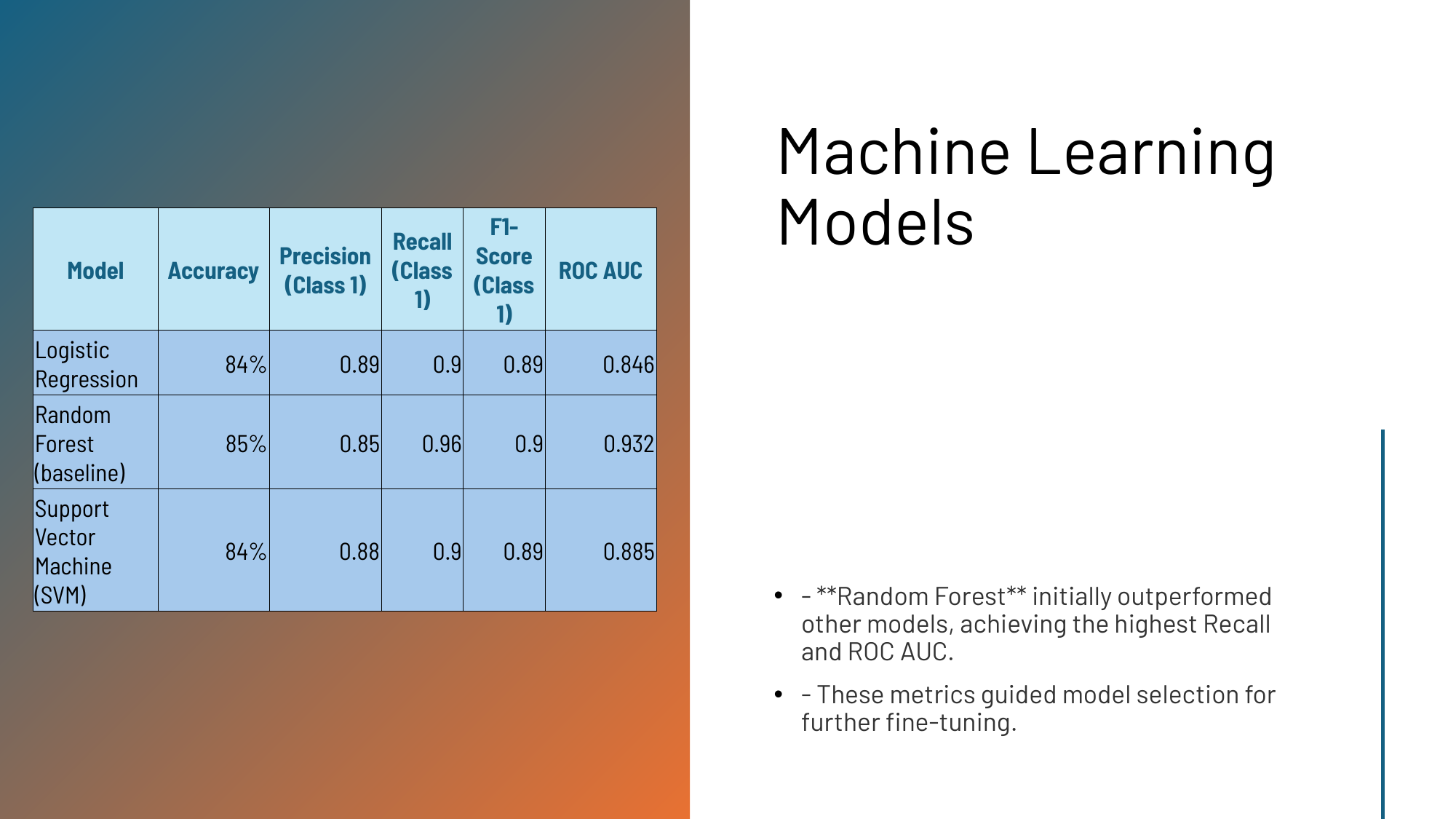

# Machine Learning Models
| Model | Accuracy | Precision (Class 1) | Recall (Class 1) | F1-Score (Class 1) | ROC AUC |
| --- | --- | --- | --- | --- | --- |
| Logistic Regression | 84% | 0.89 | 0.9 | 0.89 | 0.846 |
| Random Forest (baseline) | 85% | 0.85 | 0.96 | 0.9 | 0.932 |
| Support Vector Machine (SVM) | 84% | 0.88 | 0.9 | 0.89 | 0.885 |

- **Random Forest** initially outperformed other models, achieving the highest Recall and ROC AUC.
- These metrics guided model selection for further fine-tuning.